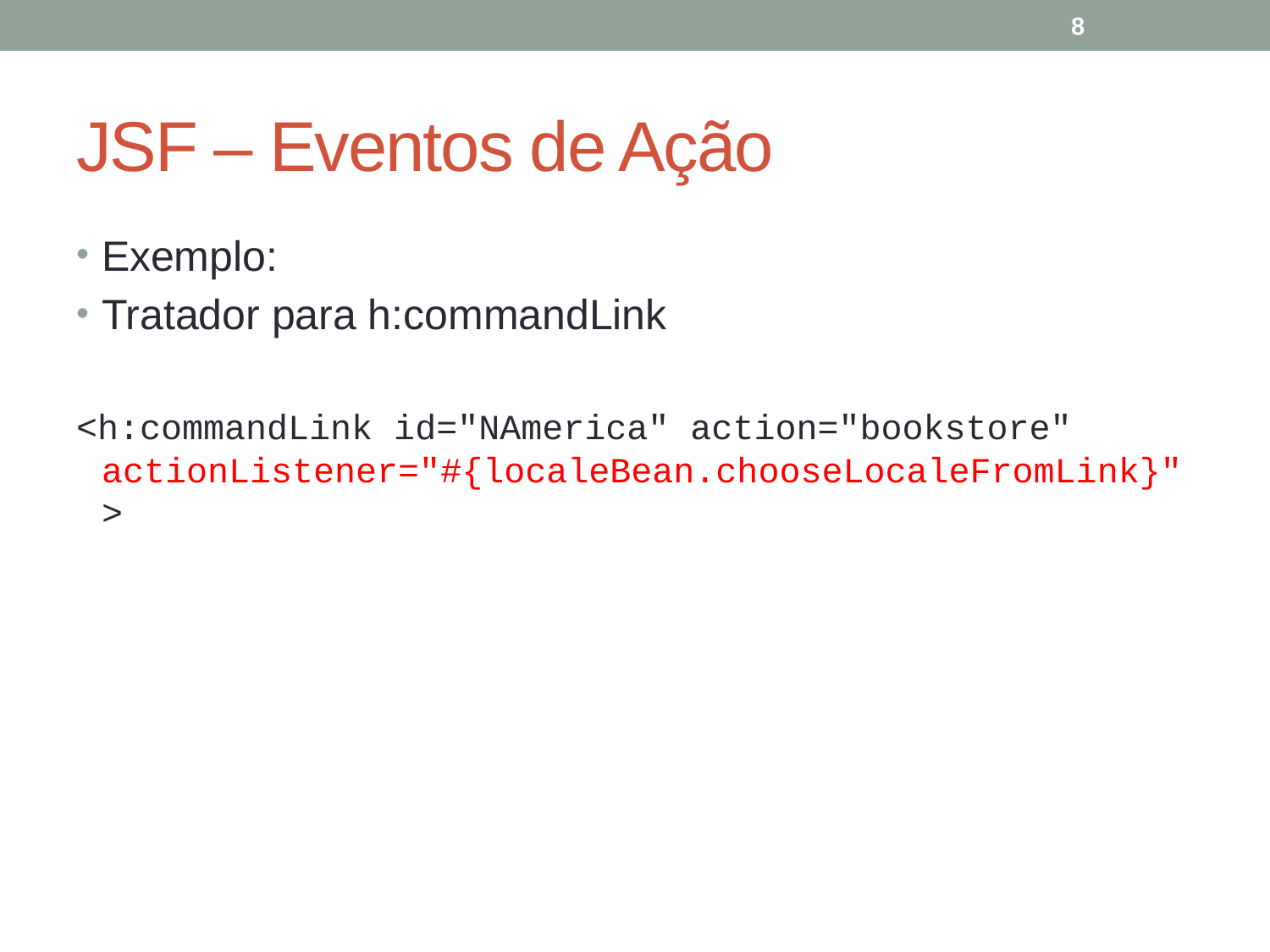

8
# JSF – Eventos de Ação
Exemplo:
Tratador para h:commandLink

<h:commandLink id="NAmerica" action="bookstore" actionListener="#{localeBean.chooseLocaleFromLink}">